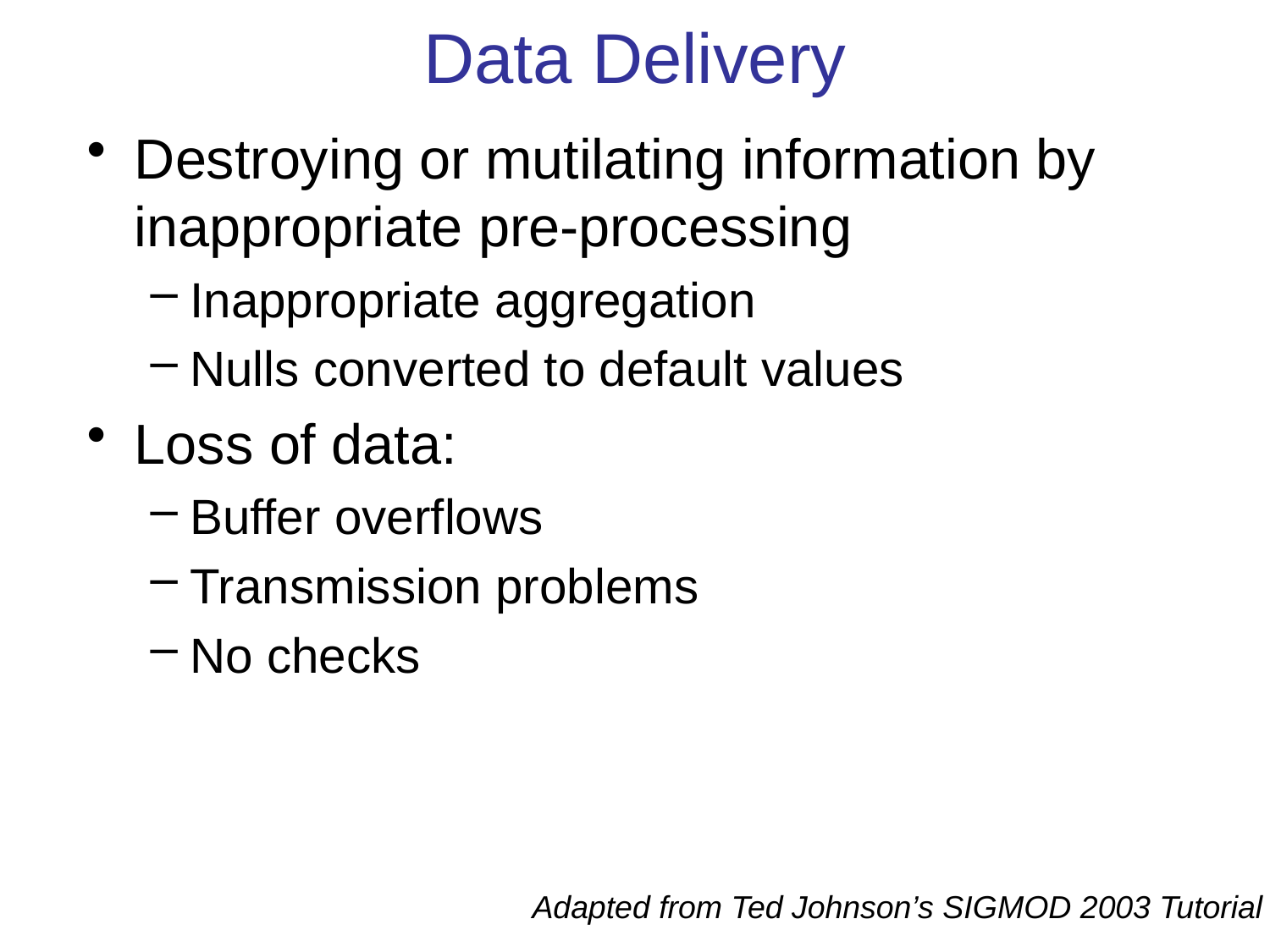

# Data Delivery
Destroying or mutilating information by inappropriate pre-processing
Inappropriate aggregation
Nulls converted to default values
Loss of data:
Buffer overflows
Transmission problems
No checks
Adapted from Ted Johnson’s SIGMOD 2003 Tutorial